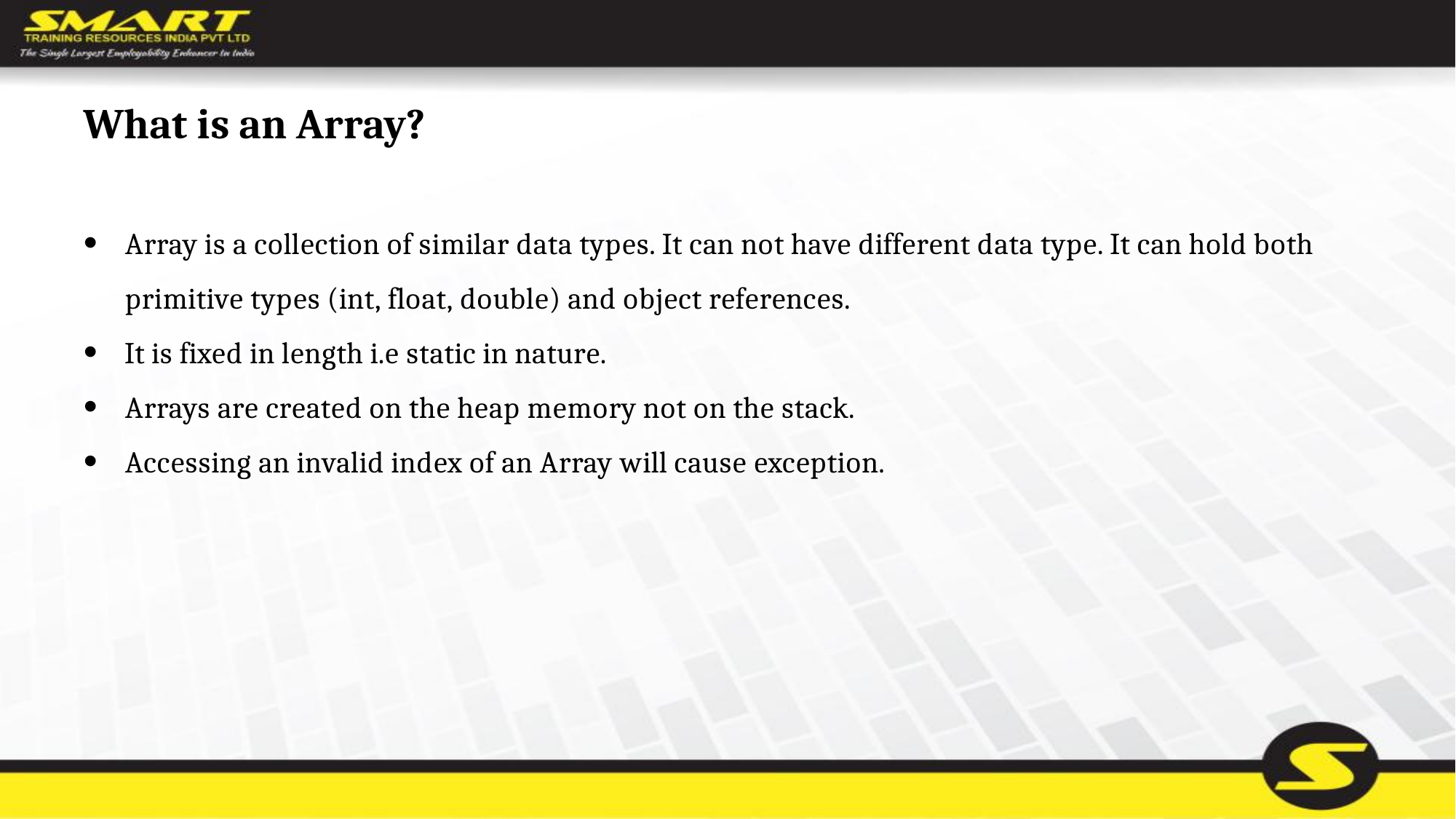

# What is an Array?
Array is a collection of similar data types. It can not have different data type. It can hold both primitive types (int, float, double) and object references.
It is fixed in length i.e static in nature.
Arrays are created on the heap memory not on the stack.
Accessing an invalid index of an Array will cause exception.